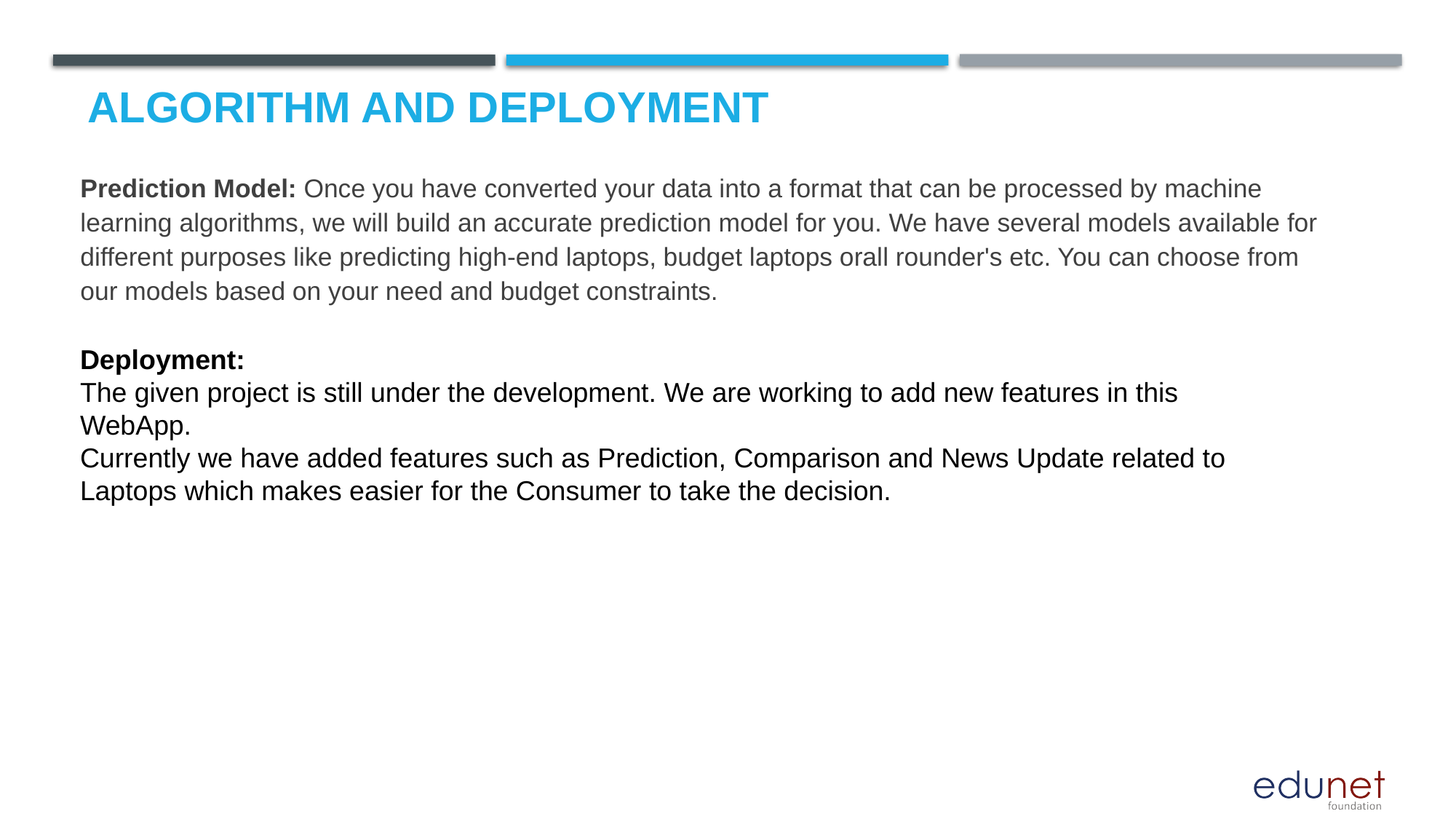

# Algorithm and deployment
Prediction Model: Once you have converted your data into a format that can be processed by machine learning algorithms, we will build an accurate prediction model for you. We have several models available for different purposes like predicting high-end laptops, budget laptops orall rounder's etc. You can choose from our models based on your need and budget constraints.
Deployment:
The given project is still under the development. We are working to add new features in this WebApp.
Currently we have added features such as Prediction, Comparison and News Update related to Laptops which makes easier for the Consumer to take the decision.